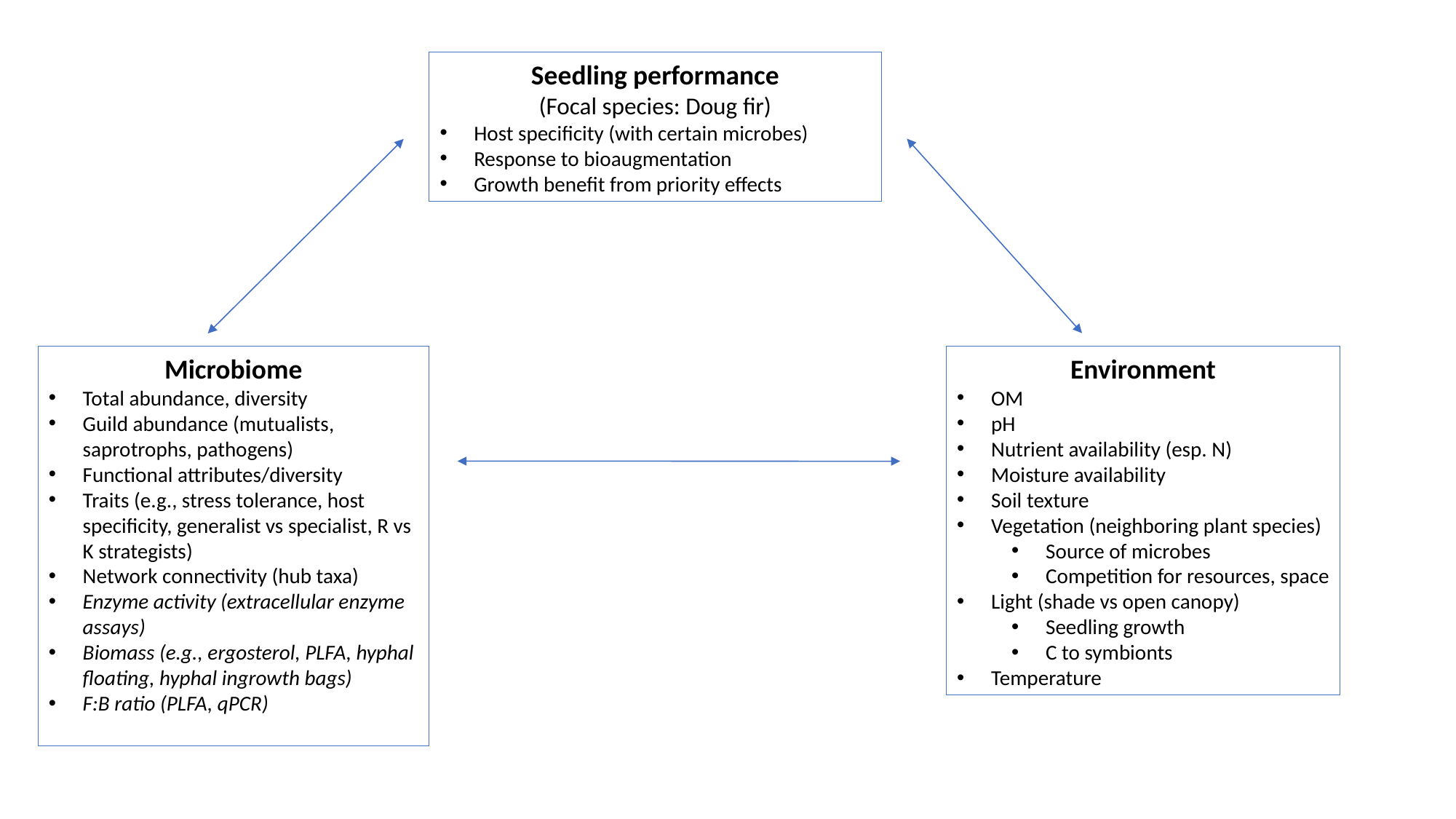

Seedling performance
(Focal species: Doug fir)
Host specificity (with certain microbes)
Response to bioaugmentation
Growth benefit from priority effects

Microbiome
Total abundance, diversity
Guild abundance (mutualists, saprotrophs, pathogens)
Functional attributes/diversity
Traits (e.g., stress tolerance, host specificity, generalist vs specialist, R vs K strategists)
Network connectivity (hub taxa)
Enzyme activity (extracellular enzyme assays)
Biomass (e.g., ergosterol, PLFA, hyphal floating, hyphal ingrowth bags)
F:B ratio (PLFA, qPCR)

Environment
OM
pH
Nutrient availability (esp. N)
Moisture availability
Soil texture
Vegetation (neighboring plant species)
Source of microbes
Competition for resources, space
Light (shade vs open canopy)
Seedling growth
C to symbionts
Temperature